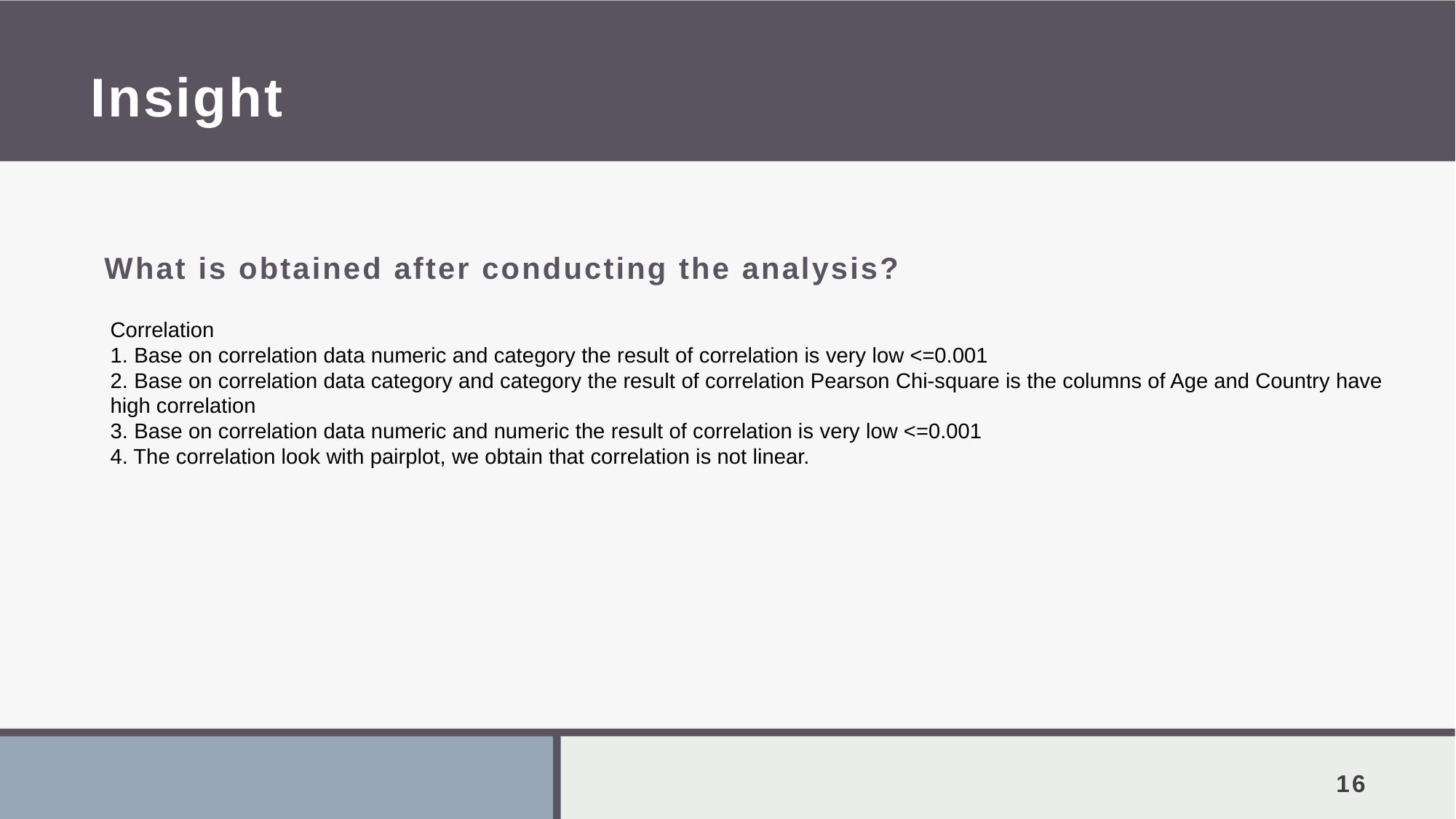

# Insight
What is obtained after conducting the analysis?
Correlation
1. Base on correlation data numeric and category the result of correlation is very low <=0.001
2. Base on correlation data category and category the result of correlation Pearson Chi-square is the columns of Age and Country have high correlation
3. Base on correlation data numeric and numeric the result of correlation is very low <=0.001
4. The correlation look with pairplot, we obtain that correlation is not linear.
16